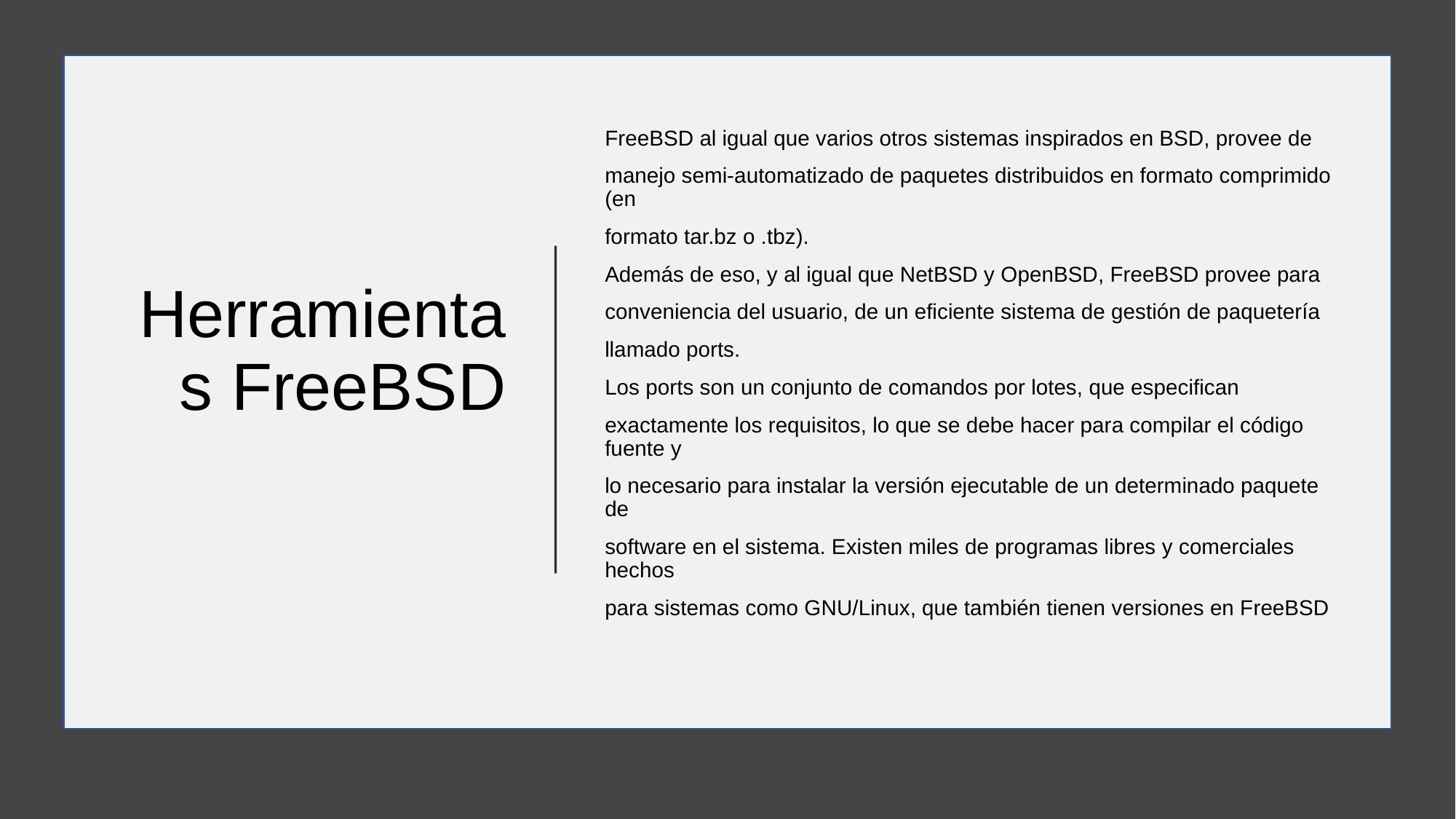

# Herramientas FreeBSD
FreeBSD al igual que varios otros sistemas inspirados en BSD, provee de
manejo semi-automatizado de paquetes distribuidos en formato comprimido (en
formato tar.bz o .tbz).
Además de eso, y al igual que NetBSD y OpenBSD, FreeBSD provee para
conveniencia del usuario, de un eficiente sistema de gestión de paquetería
llamado ports.
Los ports son un conjunto de comandos por lotes, que especifican
exactamente los requisitos, lo que se debe hacer para compilar el código fuente y
lo necesario para instalar la versión ejecutable de un determinado paquete de
software en el sistema. Existen miles de programas libres y comerciales hechos
para sistemas como GNU/Linux, que también tienen versiones en FreeBSD